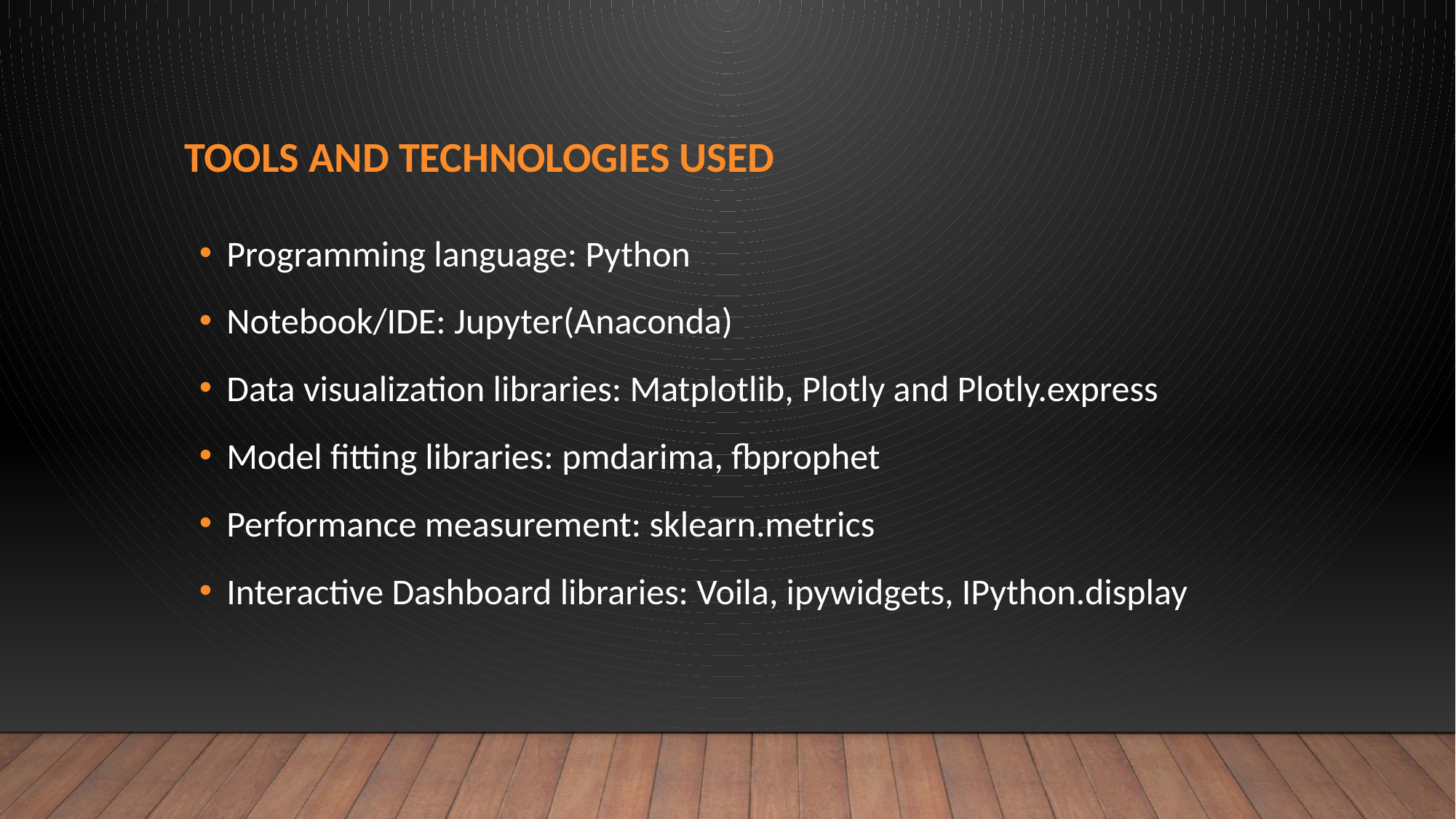

# Tools and Technologies used
Programming language: Python
Notebook/IDE: Jupyter(Anaconda)
Data visualization libraries: Matplotlib, Plotly and Plotly.express
Model fitting libraries: pmdarima, fbprophet
Performance measurement: sklearn.metrics
Interactive Dashboard libraries: Voila, ipywidgets, IPython.display